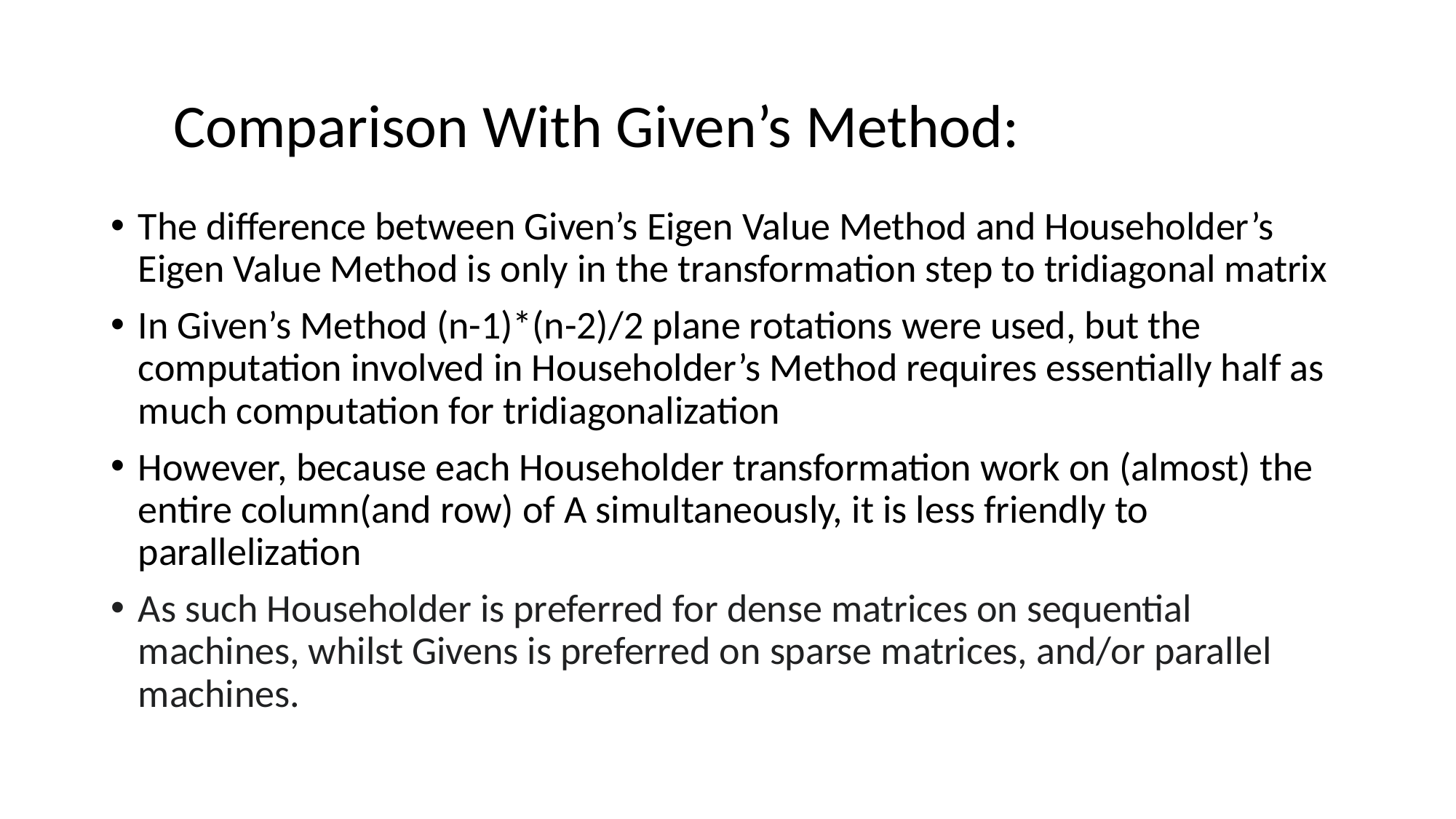

Comparison With Given’s Method:
The difference between Given’s Eigen Value Method and Householder’s Eigen Value Method is only in the transformation step to tridiagonal matrix
In Given’s Method (n-1)*(n-2)/2 plane rotations were used, but the computation involved in Householder’s Method requires essentially half as much computation for tridiagonalization
However, because each Householder transformation work on (almost) the entire column(and row) of A simultaneously, it is less friendly to parallelization
As such Householder is preferred for dense matrices on sequential machines, whilst Givens is preferred on sparse matrices, and/or parallel machines.